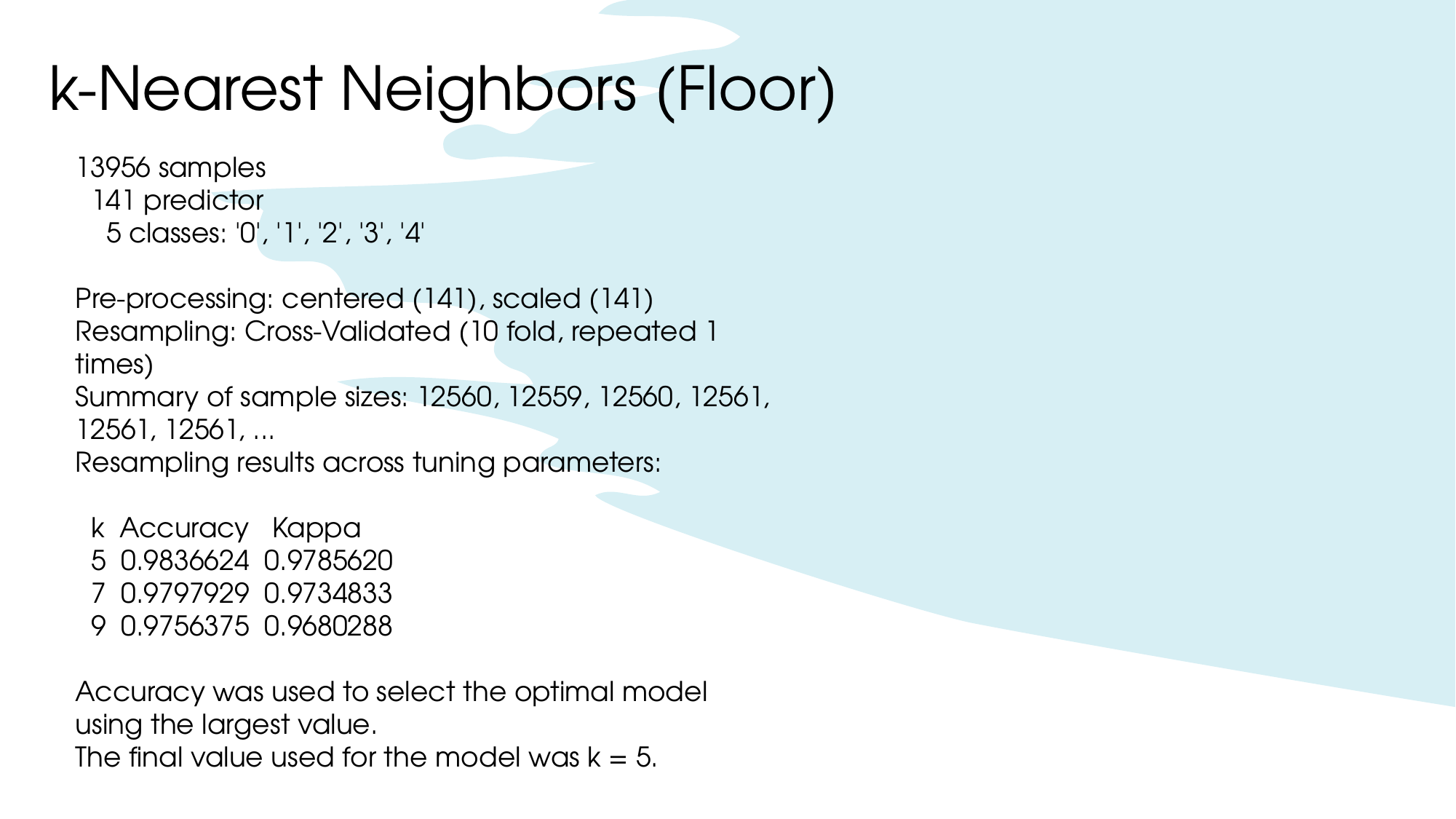

k-Nearest Neighbors (Floor)
13956 samples
  141 predictor
    5 classes: '0', '1', '2', '3', '4'

Pre-processing: centered (141), scaled (141)
Resampling: Cross-Validated (10 fold, repeated 1 times)
Summary of sample sizes: 12560, 12559, 12560, 12561, 12561, 12561, ...
Resampling results across tuning parameters:

  k  Accuracy   Kappa
  5  0.9836624  0.9785620
  7  0.9797929  0.9734833
  9  0.9756375  0.9680288

Accuracy was used to select the optimal model using the largest value.
The final value used for the model was k = 5.